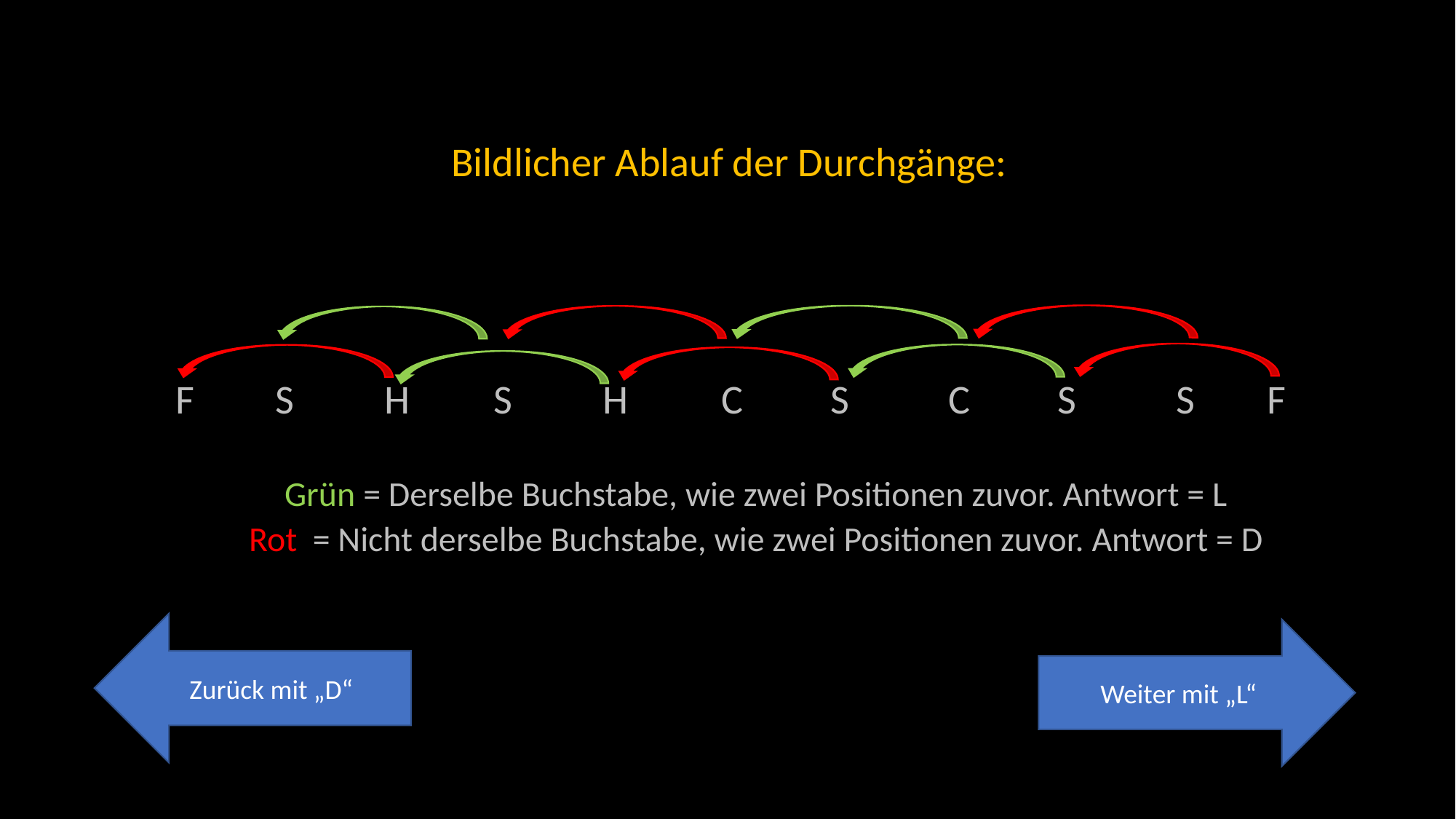

Bildlicher Ablauf der Durchgänge:

     F	    S	    H	    S 	    H	     C	     S	      C	      S	       S	     F

Grün = Derselbe Buchstabe, wie zwei Positionen zuvor. Antwort = L
Rot  = Nicht derselbe Buchstabe, wie zwei Positionen zuvor. Antwort = D

Zurück mit „D“

Weiter mit „L“